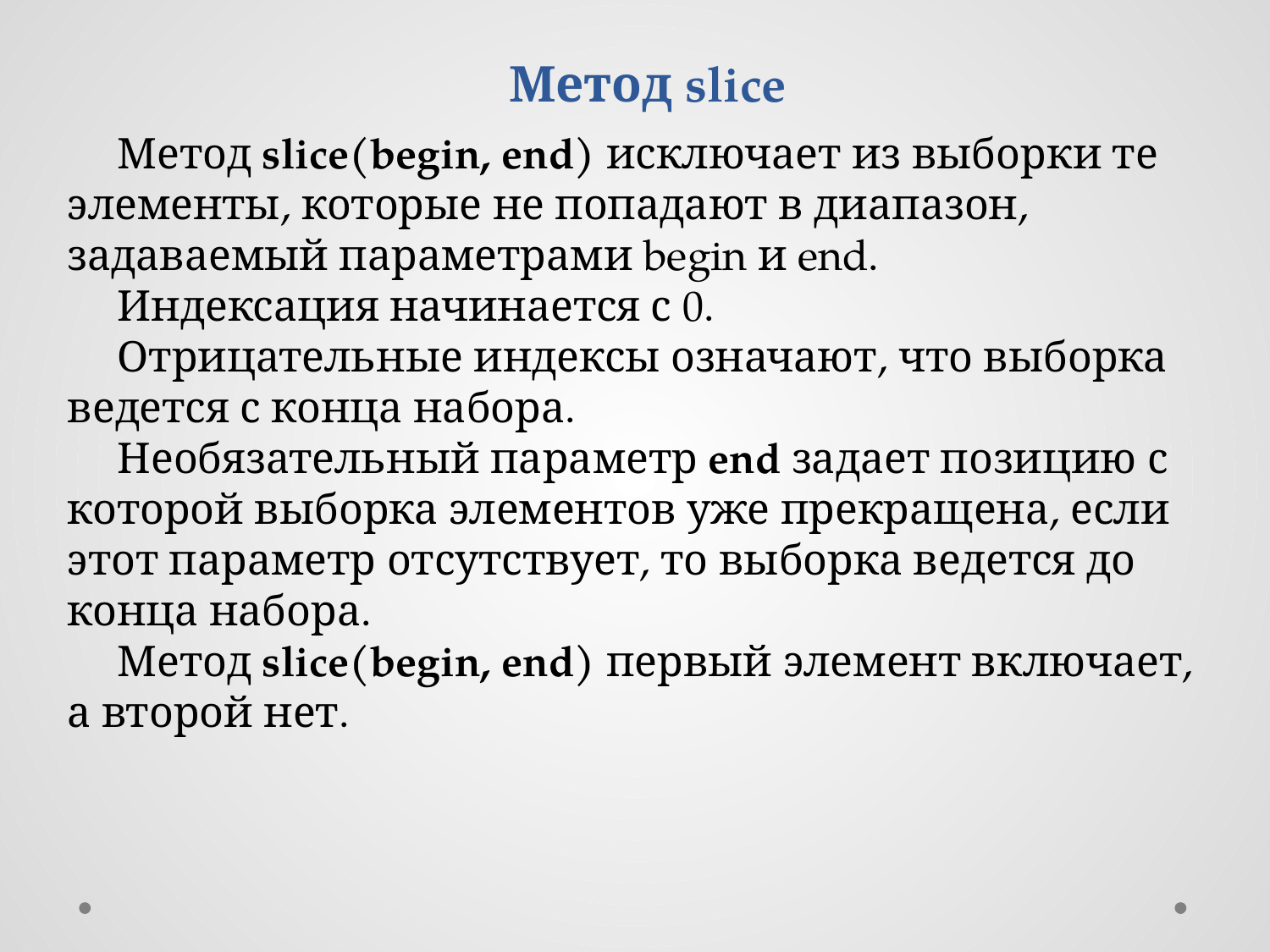

Метод slice
Метод slice(begin, end) исключает из выборки те элементы, которые не попадают в диапазон, задаваемый параметрами begin и end.
Индексация начинается с 0.
Отрицательные индексы означают, что выборка ведется с конца набора.
Необязательный параметр end задает позицию с которой выборка элементов уже прекращена, если этот параметр отсутствует, то выборка ведется до конца набора.
Метод slice(begin, end) первый элемент включает, а второй нет.